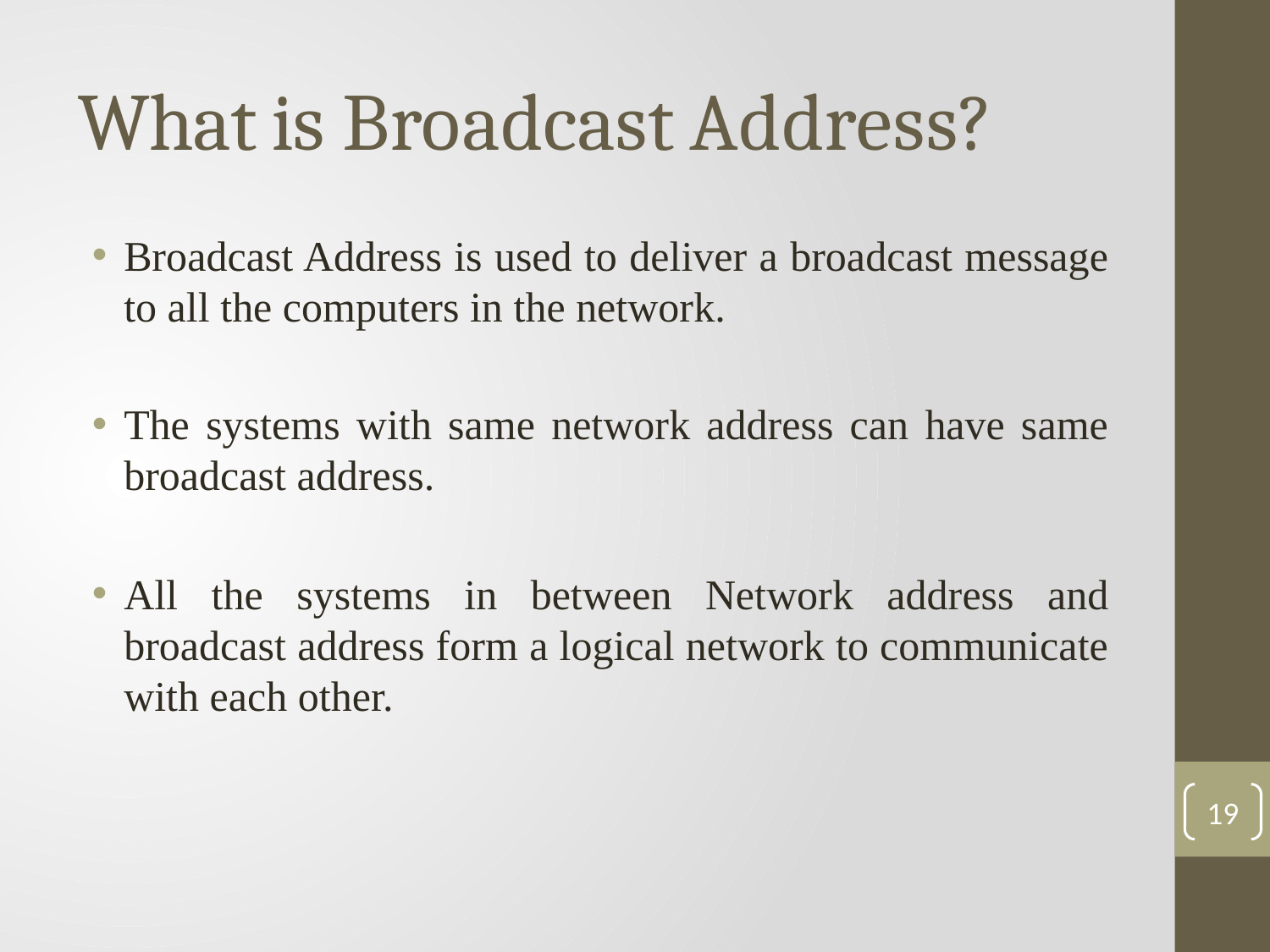

# What is Broadcast Address?
Broadcast Address is used to deliver a broadcast message to all the computers in the network.

The systems with same network address can have same broadcast address.

All the systems in between Network address and broadcast address form a logical network to communicate with each other.
19